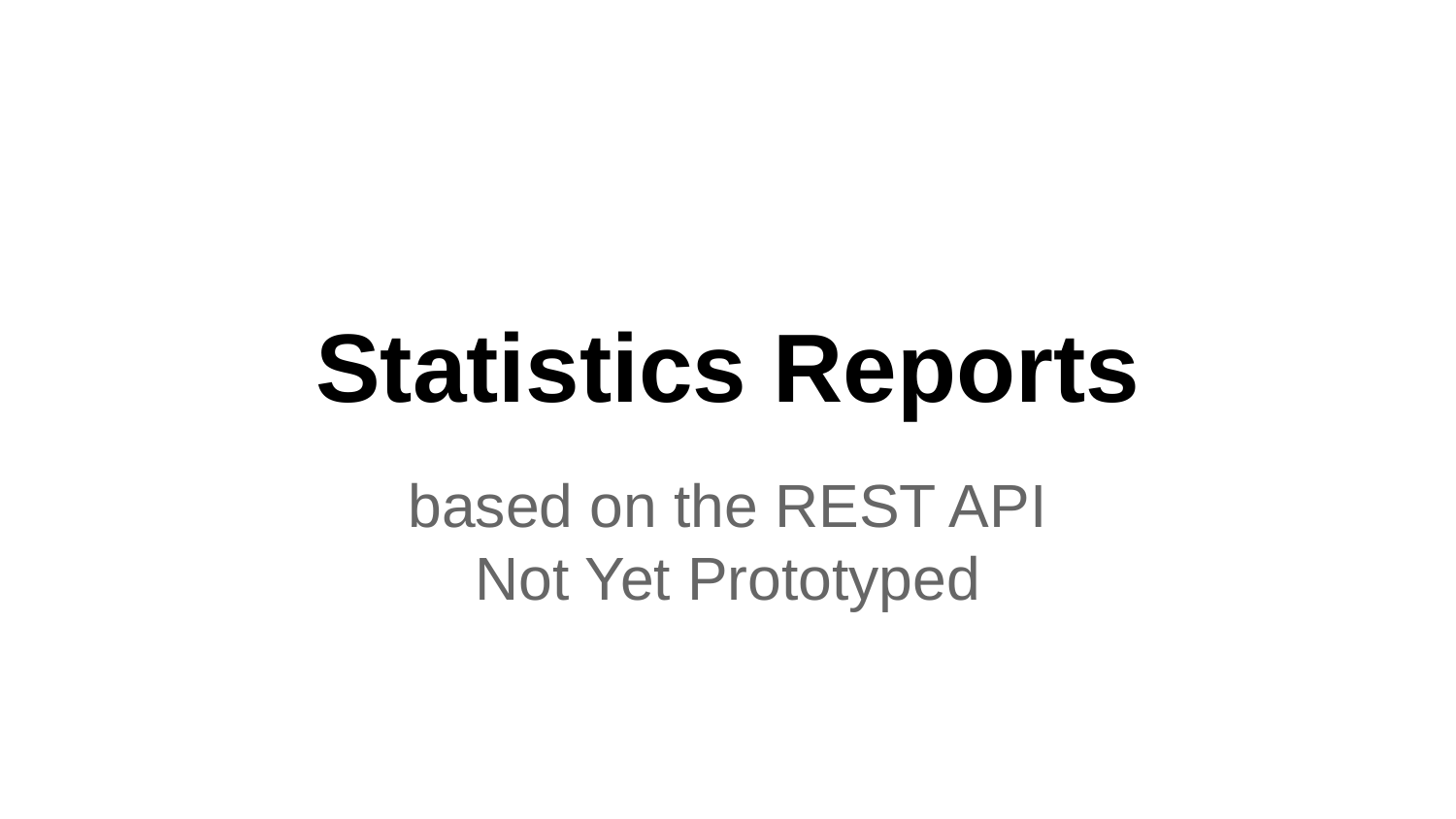

# Statistics Reports
based on the REST API
Not Yet Prototyped